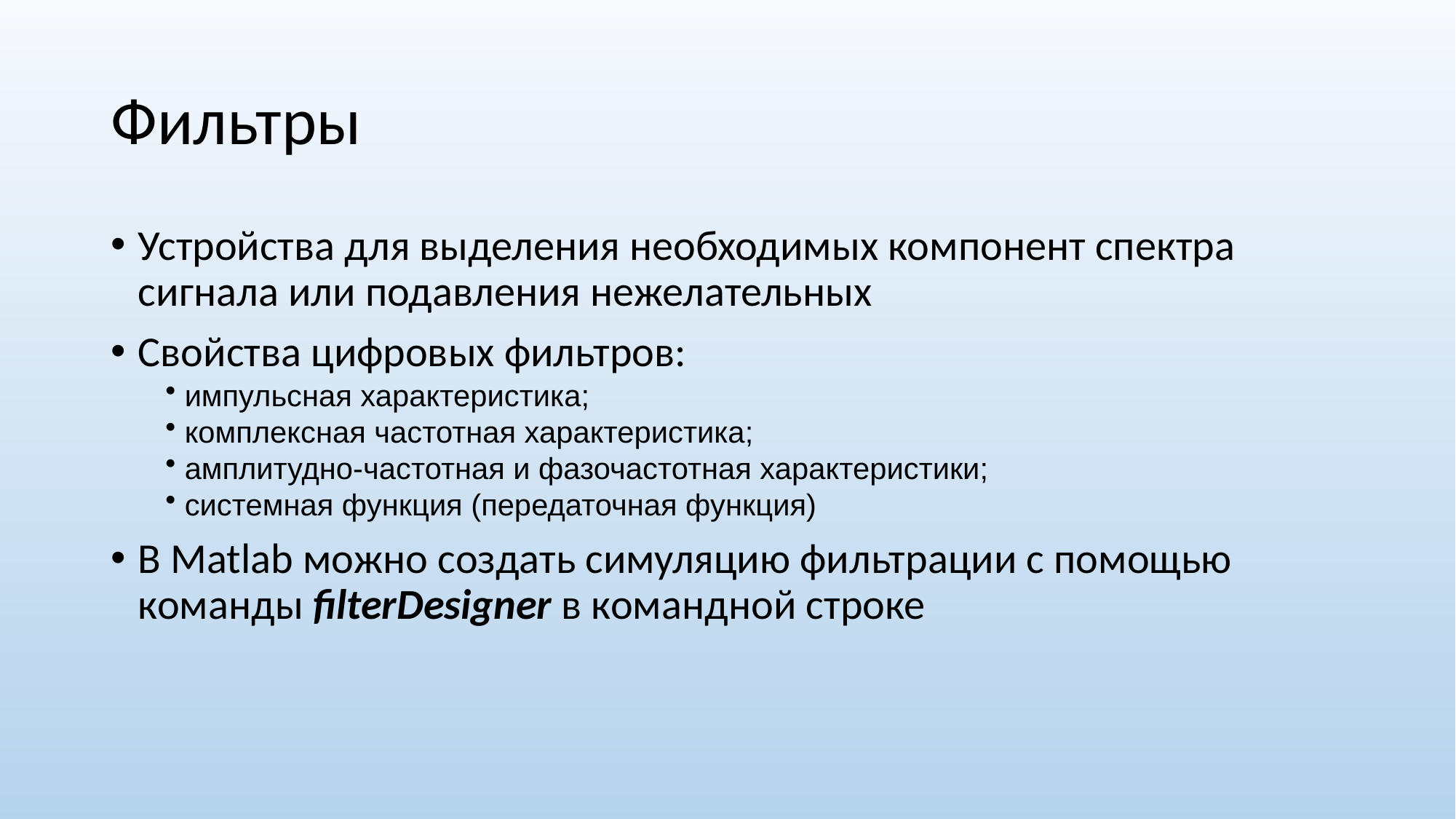

# Фильтры
Устройства для выделения необходимых компонент спектра сигнала или подавления нежелательных
Свойства цифровых фильтров:
 импульсная характеристика;
 комплексная частотная характеристика;
 амплитудно-частотная и фазочастотная характеристики;
 системная функция (передаточная функция)
В Matlab можно создать симуляцию фильтрации с помощью команды filterDesigner в командной строке